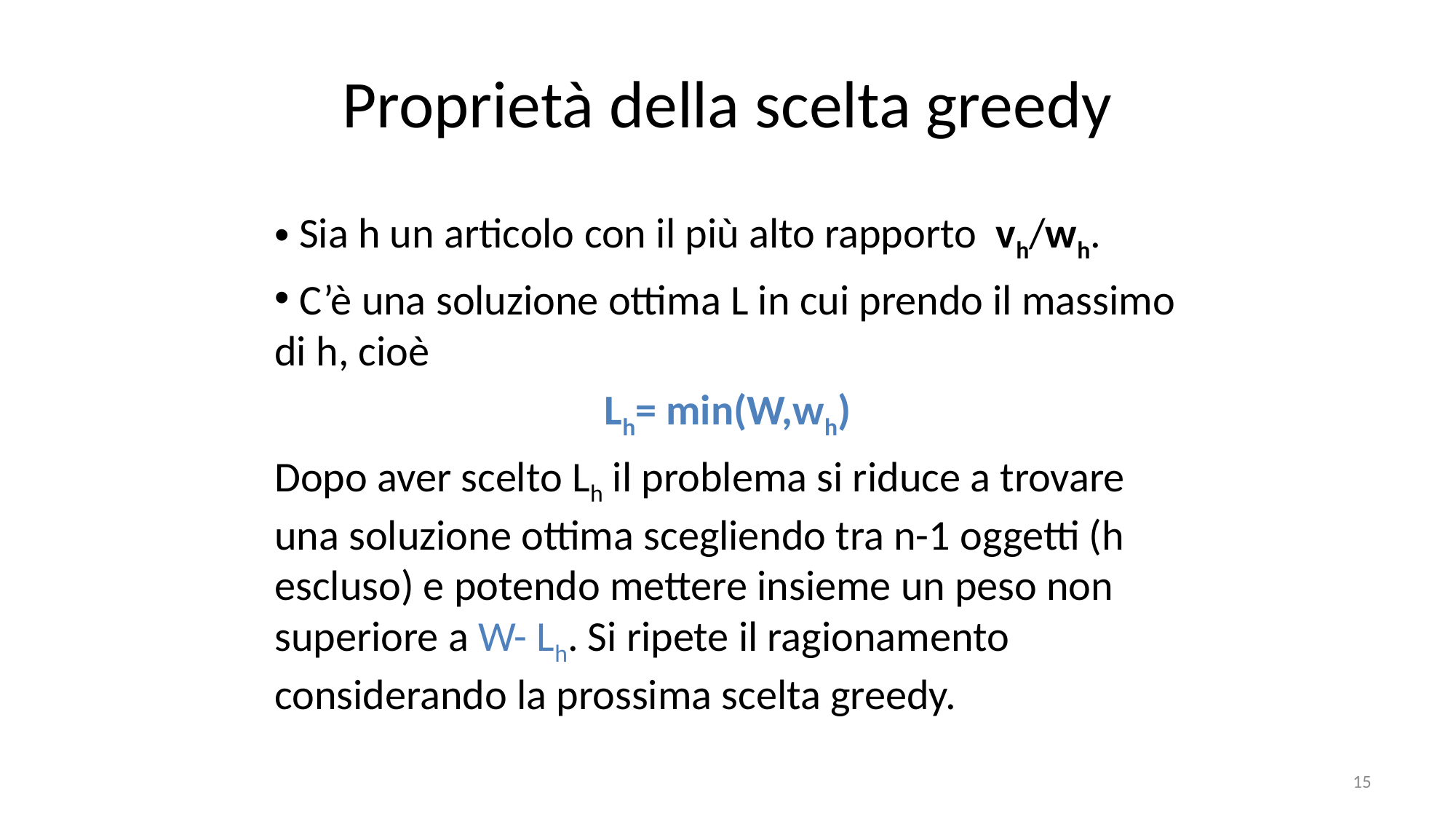

# Proprietà della scelta greedy
 Sia h un articolo con il più alto rapporto  vh/wh.
 C’è una soluzione ottima L in cui prendo il massimo di h, cioè
Lh= min(W,wh)
Dopo aver scelto Lh il problema si riduce a trovare una soluzione ottima scegliendo tra n-1 oggetti (h escluso) e potendo mettere insieme un peso non superiore a W- Lh. Si ripete il ragionamento considerando la prossima scelta greedy.
15